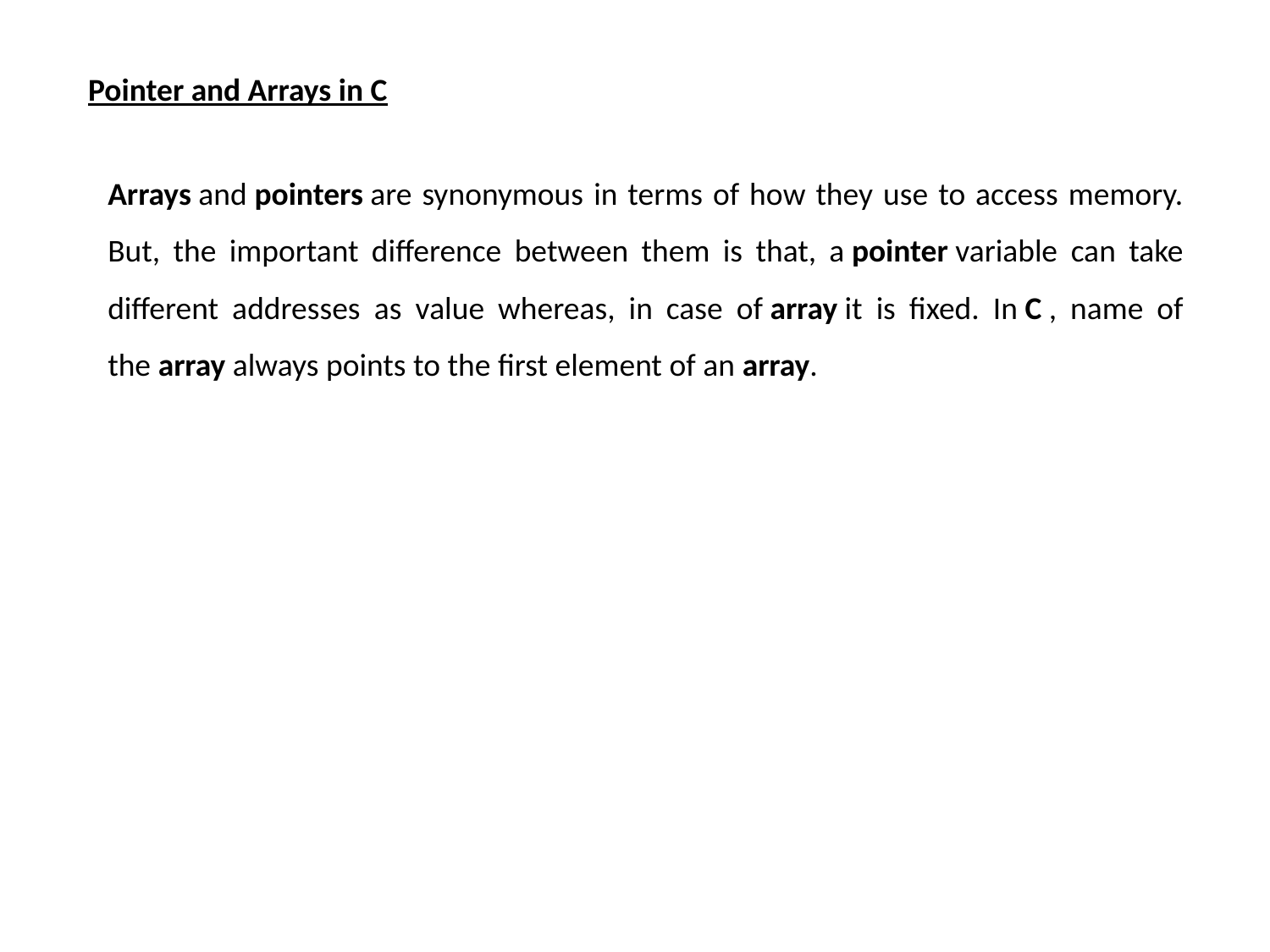

Pointer and Arrays in C
Arrays and pointers are synonymous in terms of how they use to access memory. But, the important difference between them is that, a pointer variable can take different addresses as value whereas, in case of array it is fixed. In C , name of the array always points to the first element of an array.